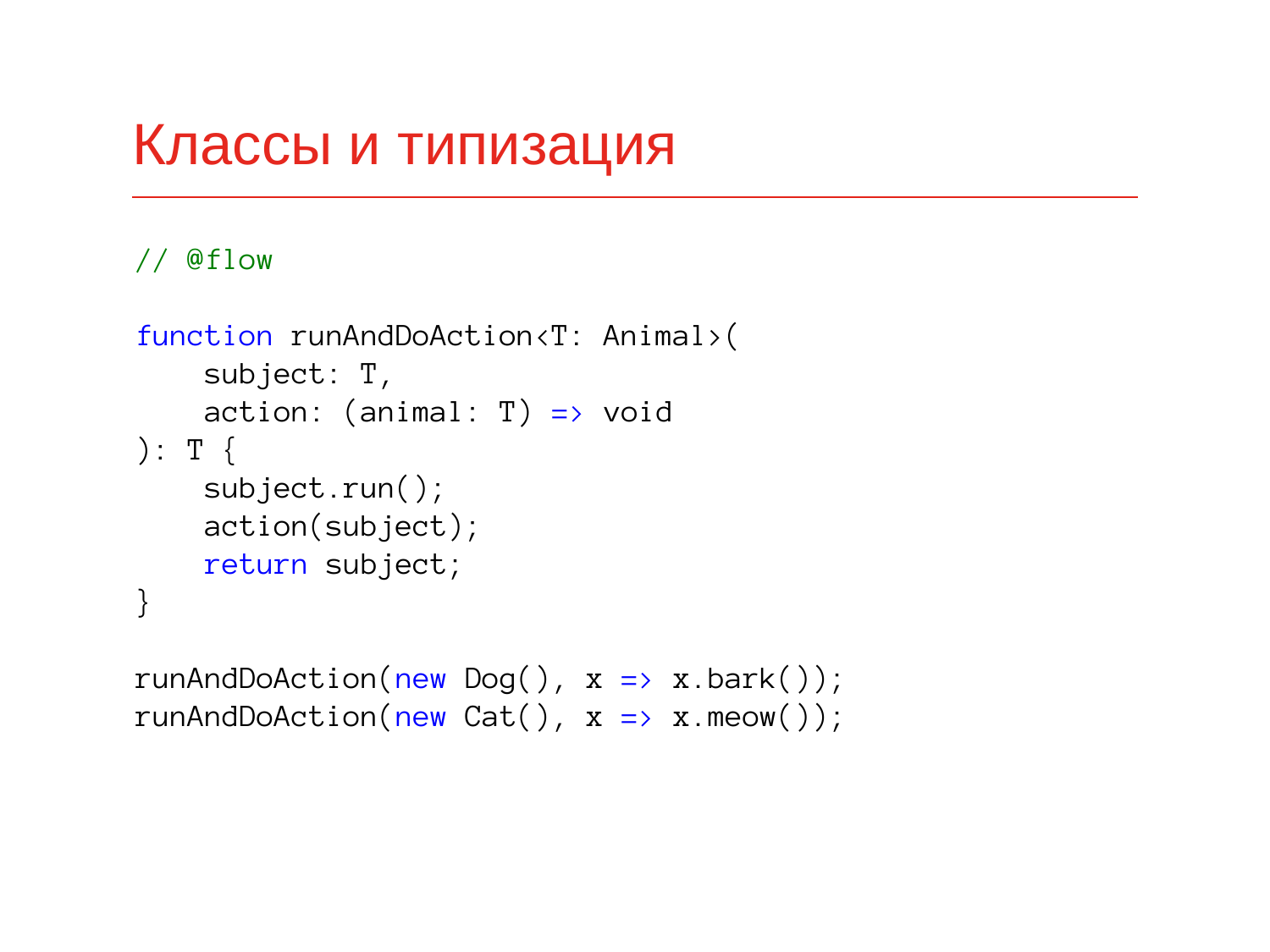

# Классы и типизация
// @flow

function runAndDoAction<T: Animal>(
    subject: T,
    action: (animal: T) => void
): T {
    subject.run();
    action(subject);
    return subject;
}

runAndDoAction(new Dog(), x => x.bark());
runAndDoAction(new Cat(), x => x.meow());